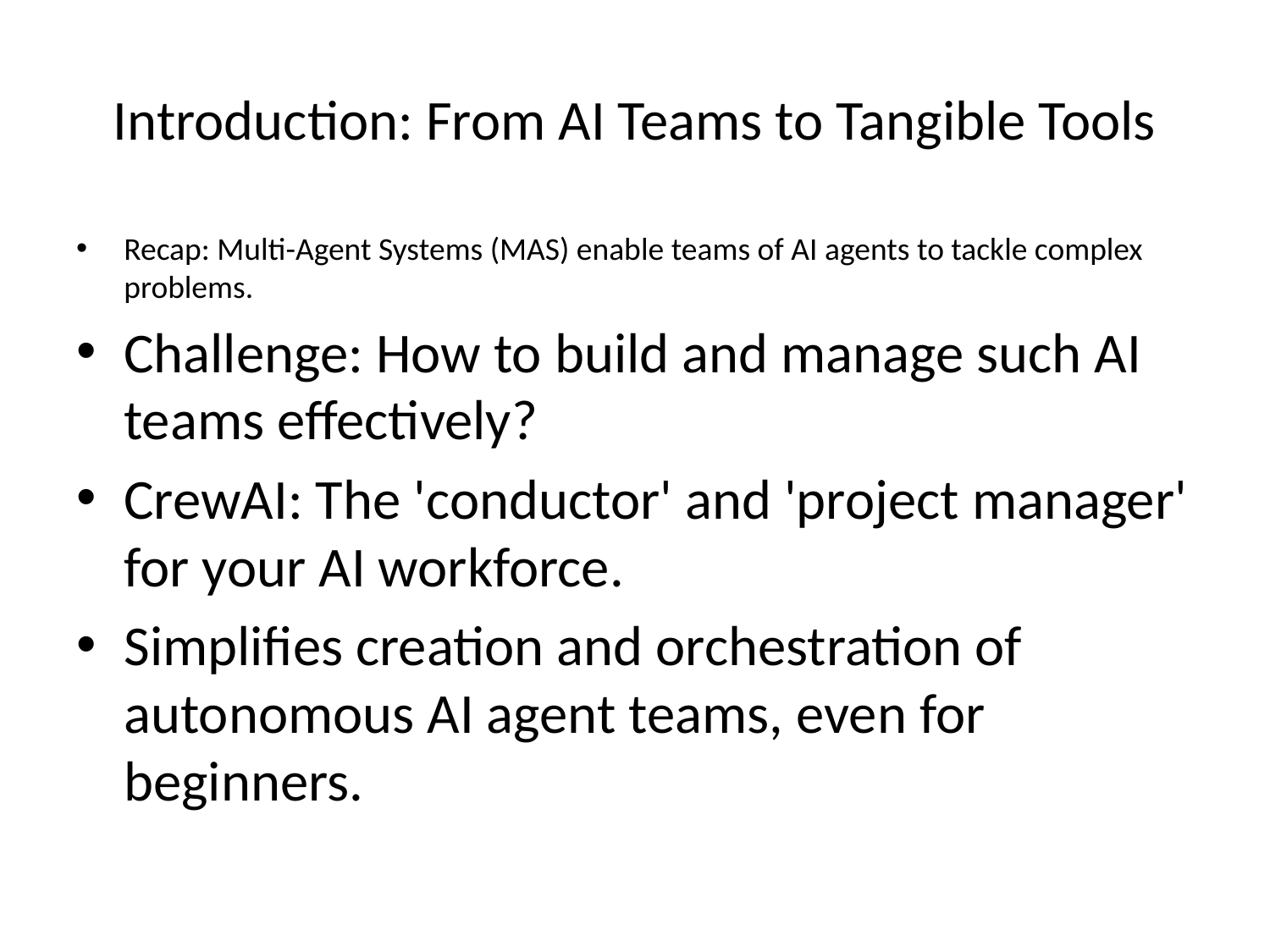

# Introduction: From AI Teams to Tangible Tools
Recap: Multi-Agent Systems (MAS) enable teams of AI agents to tackle complex problems.
Challenge: How to build and manage such AI teams effectively?
CrewAI: The 'conductor' and 'project manager' for your AI workforce.
Simplifies creation and orchestration of autonomous AI agent teams, even for beginners.